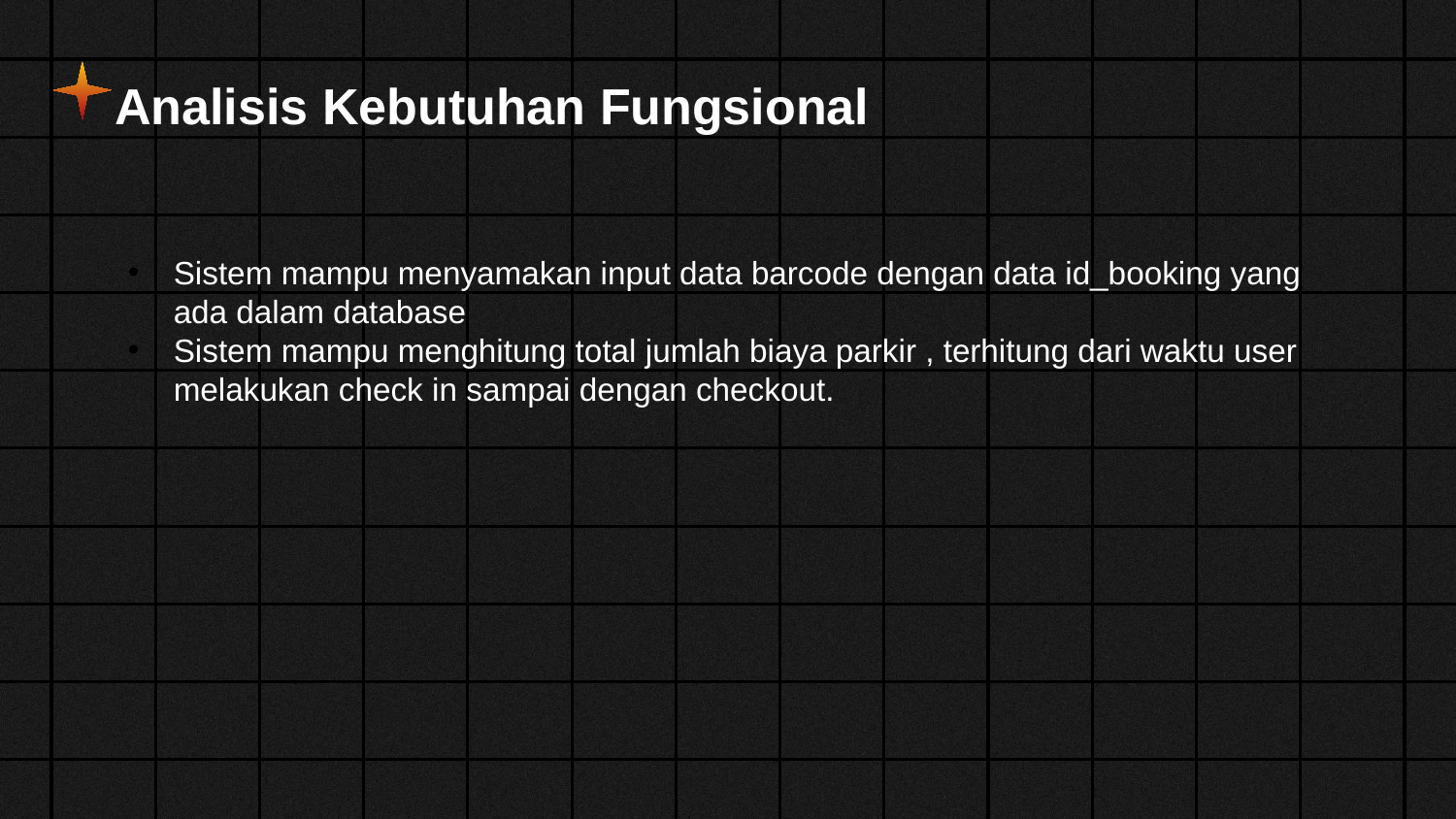

# Analisis Kebutuhan Fungsional
Sistem mampu menyamakan input data barcode dengan data id_booking yang ada dalam database
Sistem mampu menghitung total jumlah biaya parkir , terhitung dari waktu user melakukan check in sampai dengan checkout.